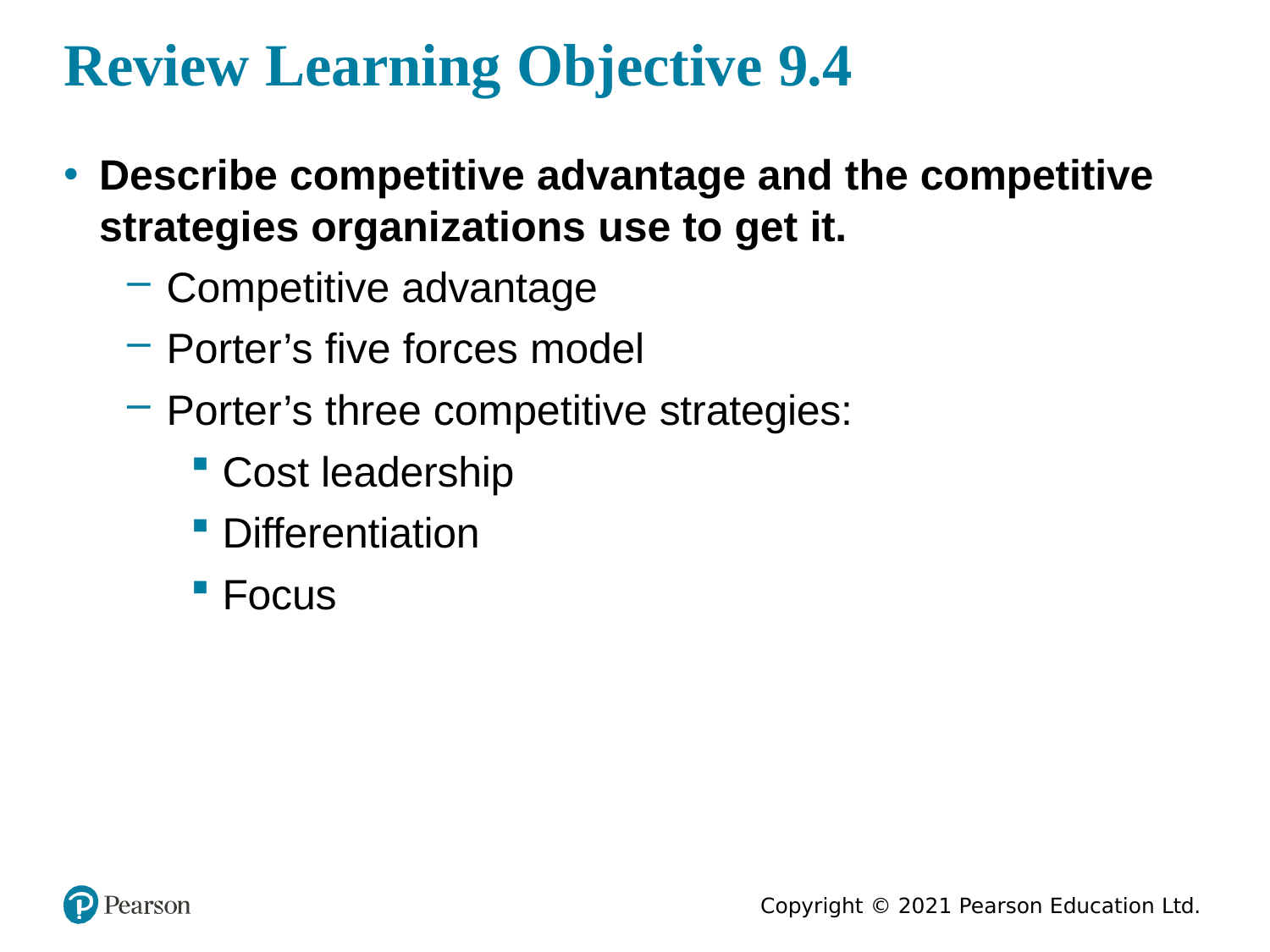

# Review Learning Objective 9.4
Describe competitive advantage and the competitive strategies organizations use to get it.
Competitive advantage
Porter’s five forces model
Porter’s three competitive strategies:
Cost leadership
Differentiation
Focus
Copyright © 2021 Pearson Education Ltd.